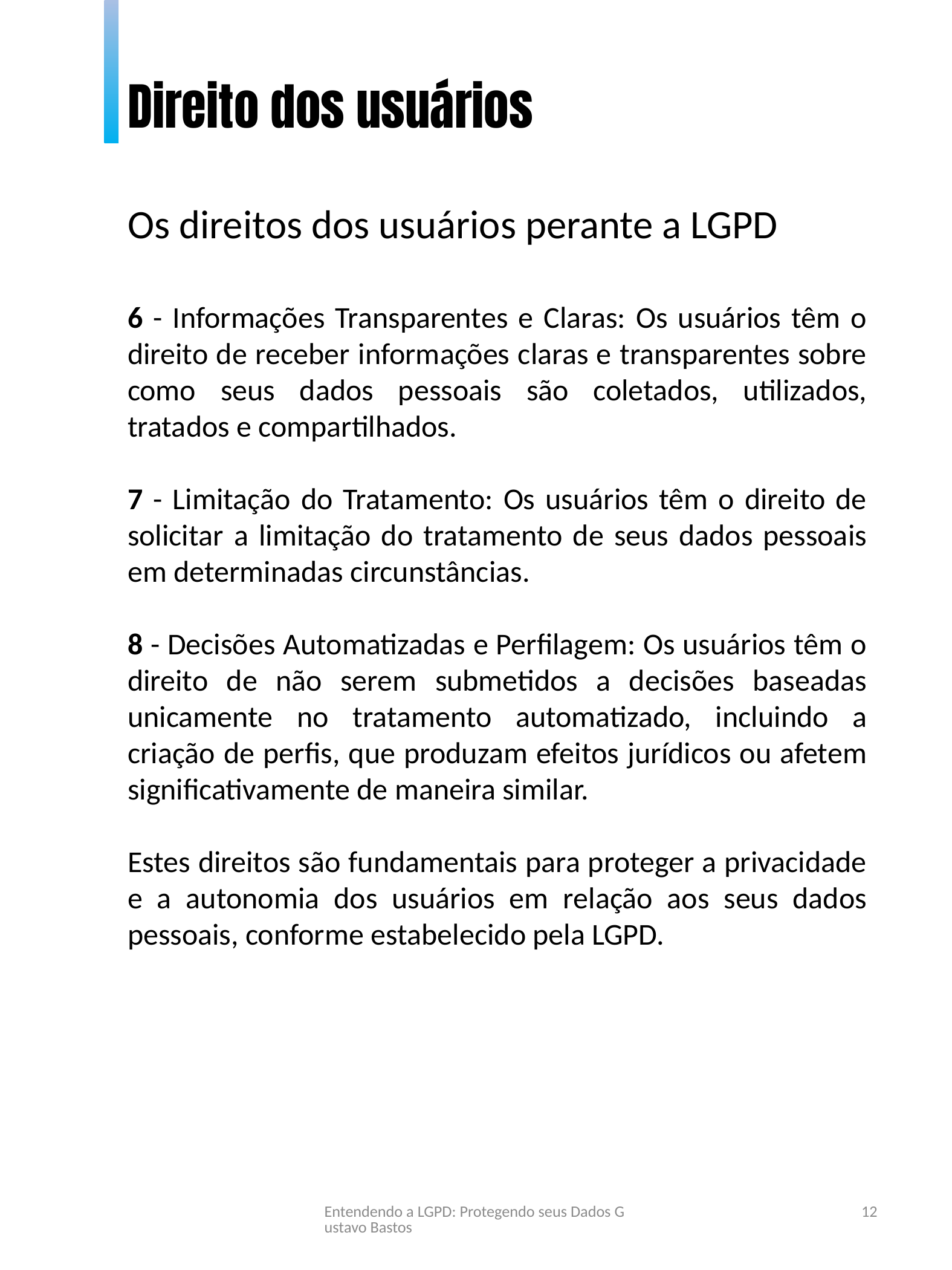

Direito dos usuários
Os direitos dos usuários perante a LGPD
6 - Informações Transparentes e Claras: Os usuários têm o direito de receber informações claras e transparentes sobre como seus dados pessoais são coletados, utilizados, tratados e compartilhados.

7 - Limitação do Tratamento: Os usuários têm o direito de solicitar a limitação do tratamento de seus dados pessoais em determinadas circunstâncias.

8 - Decisões Automatizadas e Perfilagem: Os usuários têm o direito de não serem submetidos a decisões baseadas unicamente no tratamento automatizado, incluindo a criação de perfis, que produzam efeitos jurídicos ou afetem significativamente de maneira similar.

Estes direitos são fundamentais para proteger a privacidade e a autonomia dos usuários em relação aos seus dados pessoais, conforme estabelecido pela LGPD.

Entendendo a LGPD: Protegendo seus Dados Gustavo Bastos
12